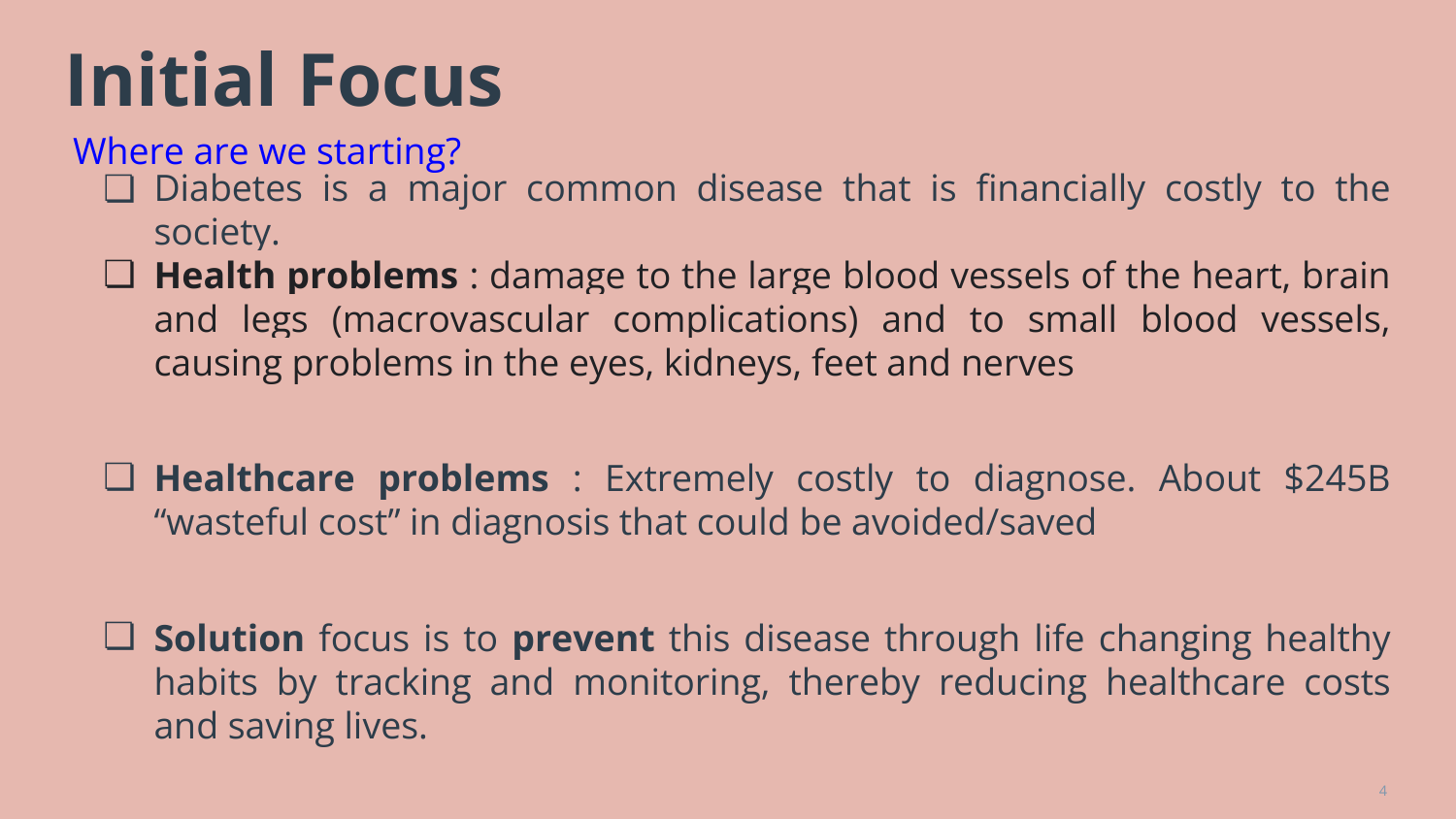

# Initial Focus
Where are we starting?

Diabetes is a major common disease that is financially costly to the society.
Health problems : damage to the large blood vessels of the heart, brain and legs (macrovascular complications) and to small blood vessels, causing problems in the eyes, kidneys, feet and nerves

Healthcare problems : Extremely costly to diagnose. About $245B “wasteful cost” in diagnosis that could be avoided/saved

Solution focus is to prevent this disease through life changing healthy habits by tracking and monitoring, thereby reducing healthcare costs and saving lives.

4